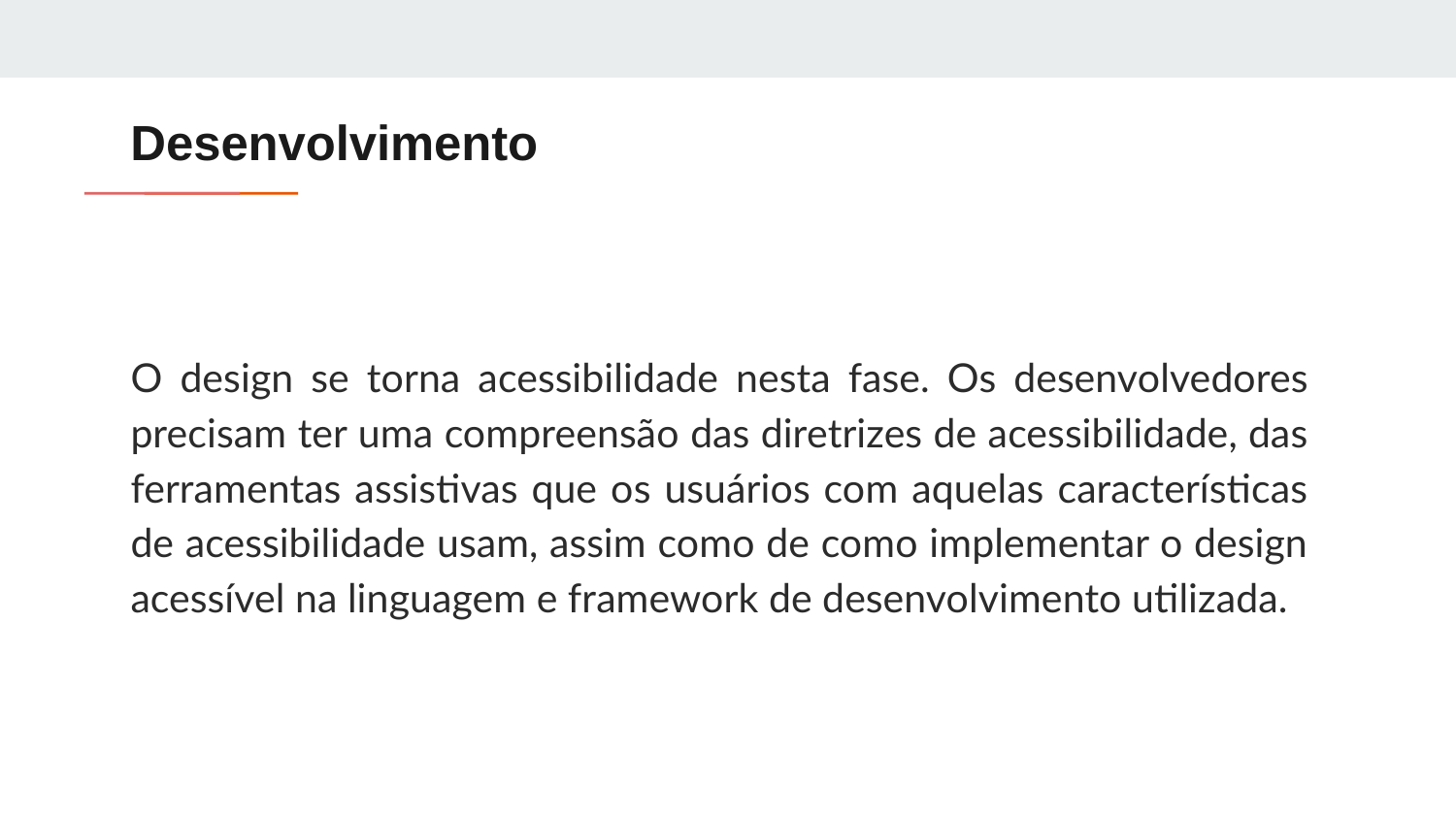

# Desenvolvimento
O design se torna acessibilidade nesta fase. Os desenvolvedores precisam ter uma compreensão das diretrizes de acessibilidade, das ferramentas assistivas que os usuários com aquelas características de acessibilidade usam, assim como de como implementar o design acessível na linguagem e framework de desenvolvimento utilizada.